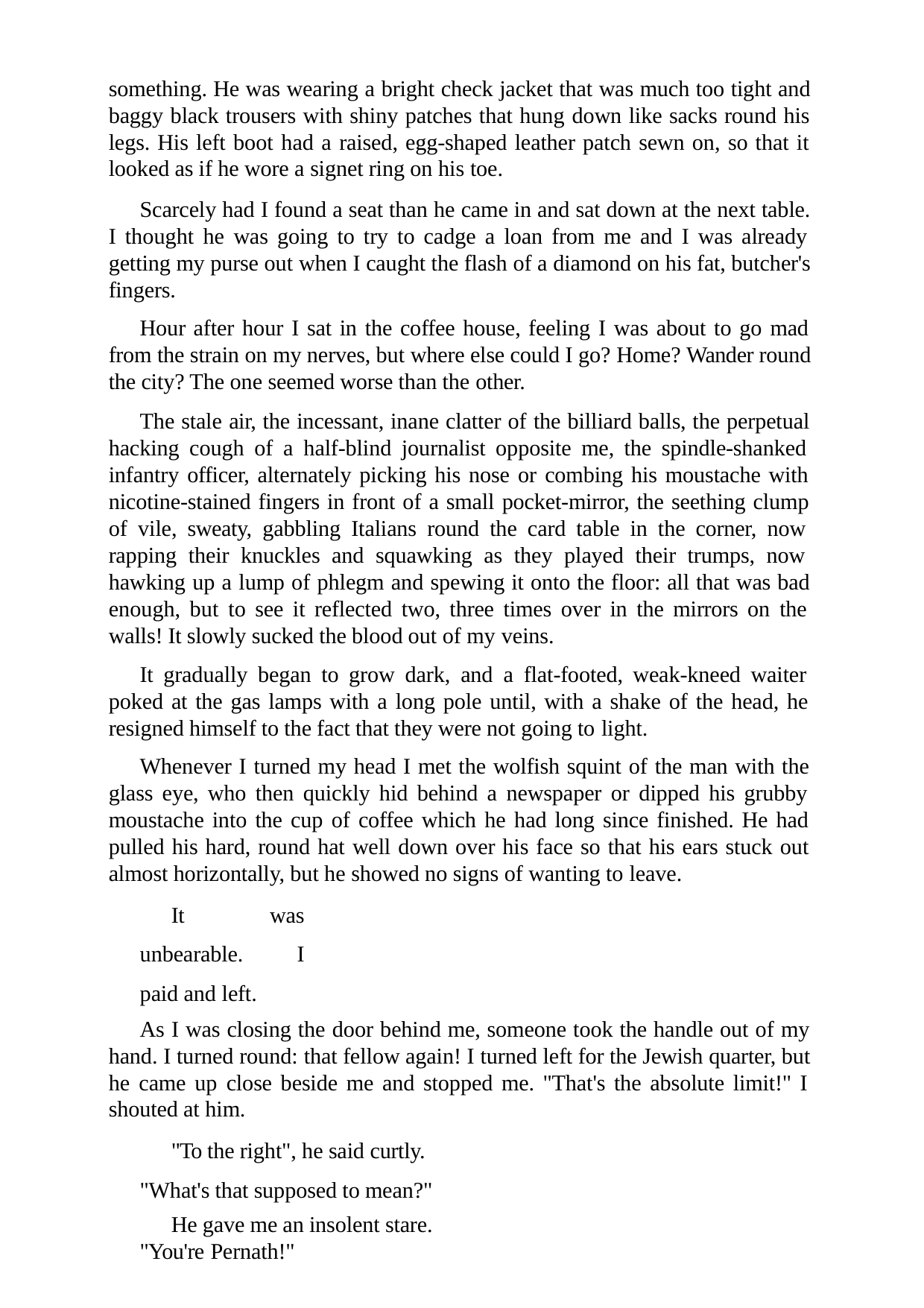

something. He was wearing a bright check jacket that was much too tight and  baggy black trousers with shiny patches that hung down like sacks round his  legs. His left boot had a raised, egg-shaped leather patch sewn on, so that it  looked as if he wore a signet ring on his toe.
Scarcely had I found a seat than he came in and sat down at the next table.  I thought he was going to try to cadge a loan from me and I was already  getting my purse out when I caught the flash of a diamond on his fat, butcher's  fingers.
Hour after hour I sat in the coffee house, feeling I was about to go mad  from the strain on my nerves, but where else could I go? Home? Wander round  the city? The one seemed worse than the other.
The stale air, the incessant, inane clatter of the billiard balls, the perpetual  hacking cough of a half-blind journalist opposite me, the spindle-shanked  infantry officer, alternately picking his nose or combing his moustache with  nicotine-stained fingers in front of a small pocket-mirror, the seething clump  of vile, sweaty, gabbling Italians round the card table in the corner, now  rapping their knuckles and squawking as they played their trumps, now  hawking up a lump of phlegm and spewing it onto the floor: all that was bad  enough, but to see it reflected two, three times over in the mirrors on the  walls! It slowly sucked the blood out of my veins.
It gradually began to grow dark, and a flat-footed, weak-kneed waiter  poked at the gas lamps with a long pole until, with a shake of the head, he  resigned himself to the fact that they were not going to light.
Whenever I turned my head I met the wolfish squint of the man with the  glass eye, who then quickly hid behind a newspaper or dipped his grubby  moustache into the cup of coffee which he had long since finished. He had  pulled his hard, round hat well down over his face so that his ears stuck out  almost horizontally, but he showed no signs of wanting to leave.
It was unbearable.  I paid and left.
As I was closing the door behind me, someone took the handle out of my  hand. I turned round: that fellow again! I turned left for the Jewish quarter, but  he came up close beside me and stopped me. "That's the absolute limit!" I  shouted at him.
"To the right", he said curtly.  "What's that supposed to mean?"
He gave me an insolent stare. "You're Pernath!"